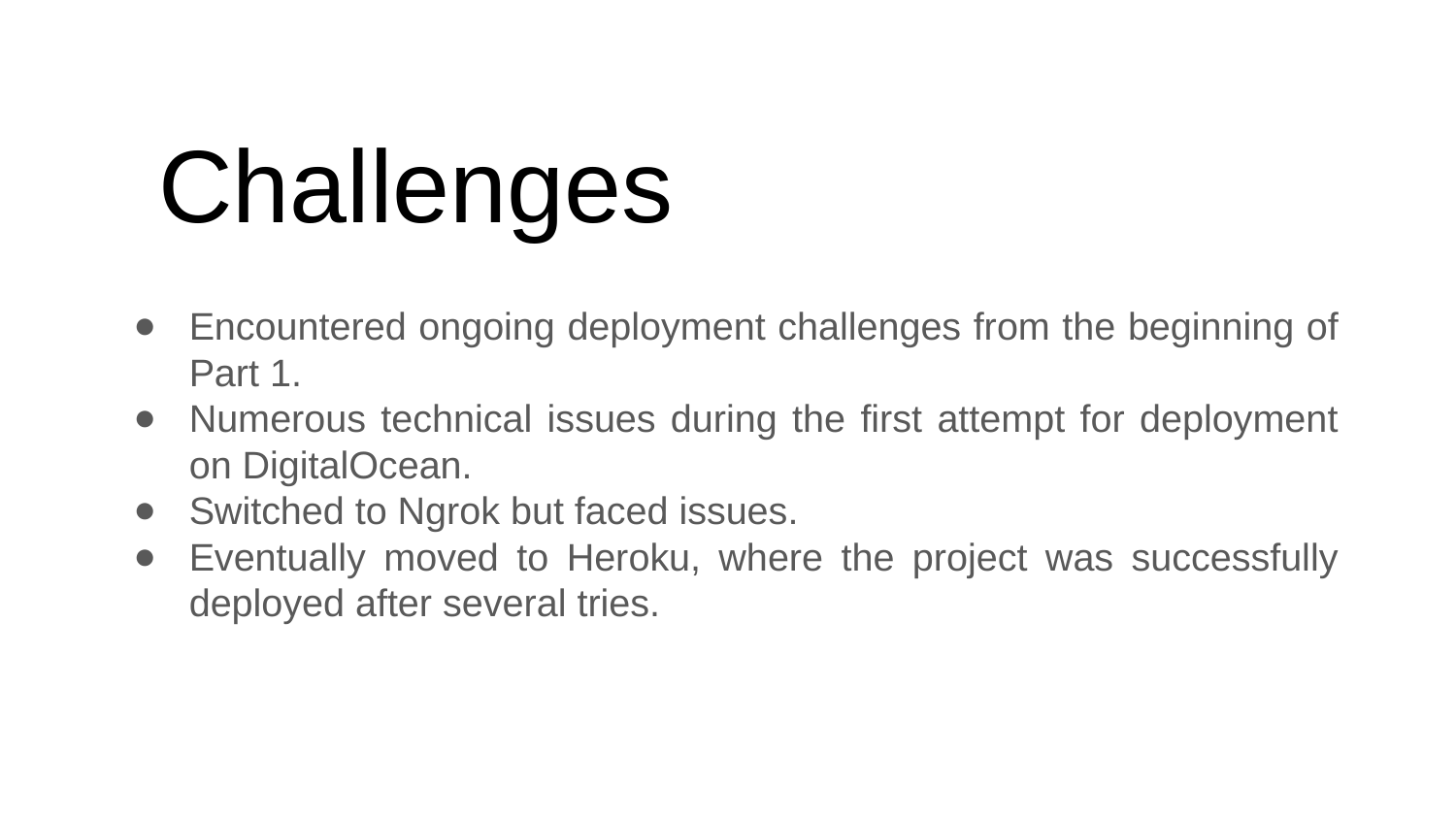

# Challenges
Encountered ongoing deployment challenges from the beginning of Part 1.
Numerous technical issues during the first attempt for deployment on DigitalOcean.
Switched to Ngrok but faced issues.
Eventually moved to Heroku, where the project was successfully deployed after several tries.